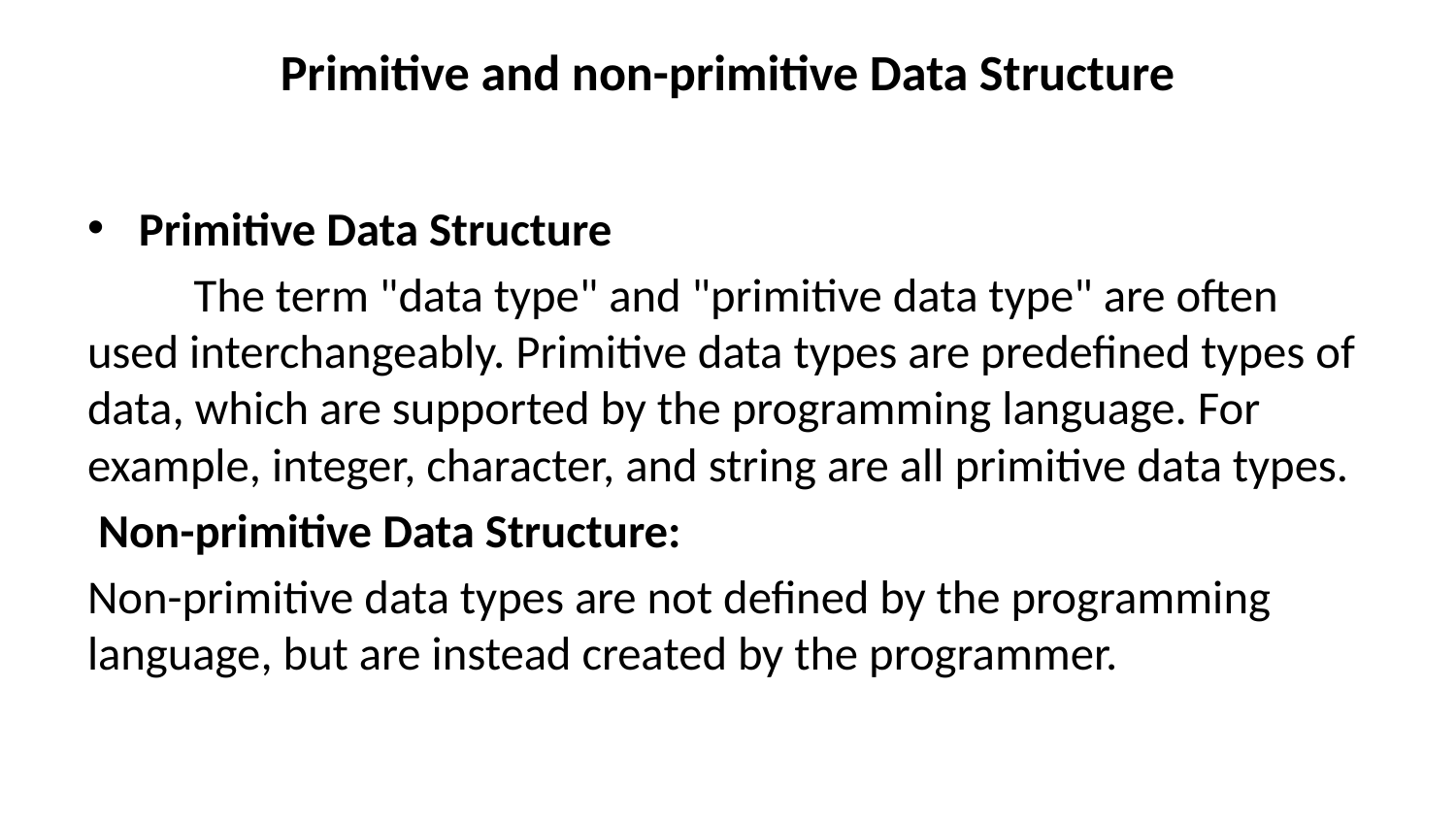

# Primitive and non-primitive Data Structure
Primitive Data Structure
	The term "data type" and "primitive data type" are often used interchangeably. Primitive data types are predefined types of data, which are supported by the programming language. For example, integer, character, and string are all primitive data types.
 Non-primitive Data Structure:
Non-primitive data types are not defined by the programming language, but are instead created by the programmer.